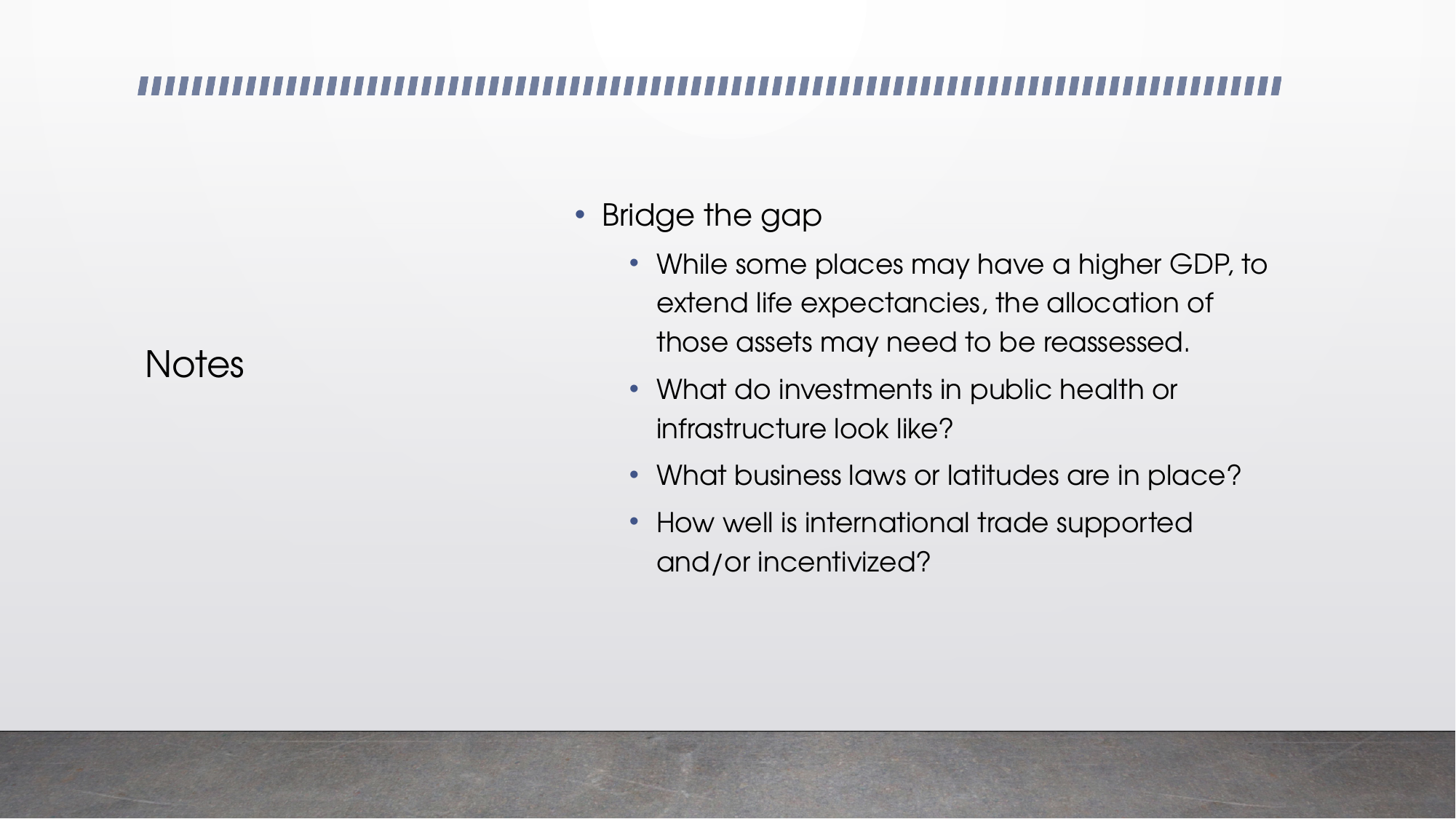

# Notes
Bridge the gap
While some places may have a higher GDP, to extend life expectancies, the allocation of those assets may need to be reassessed.
What do investments in public health or infrastructure look like?
What business laws or latitudes are in place?
How well is international trade supported and/or incentivized?